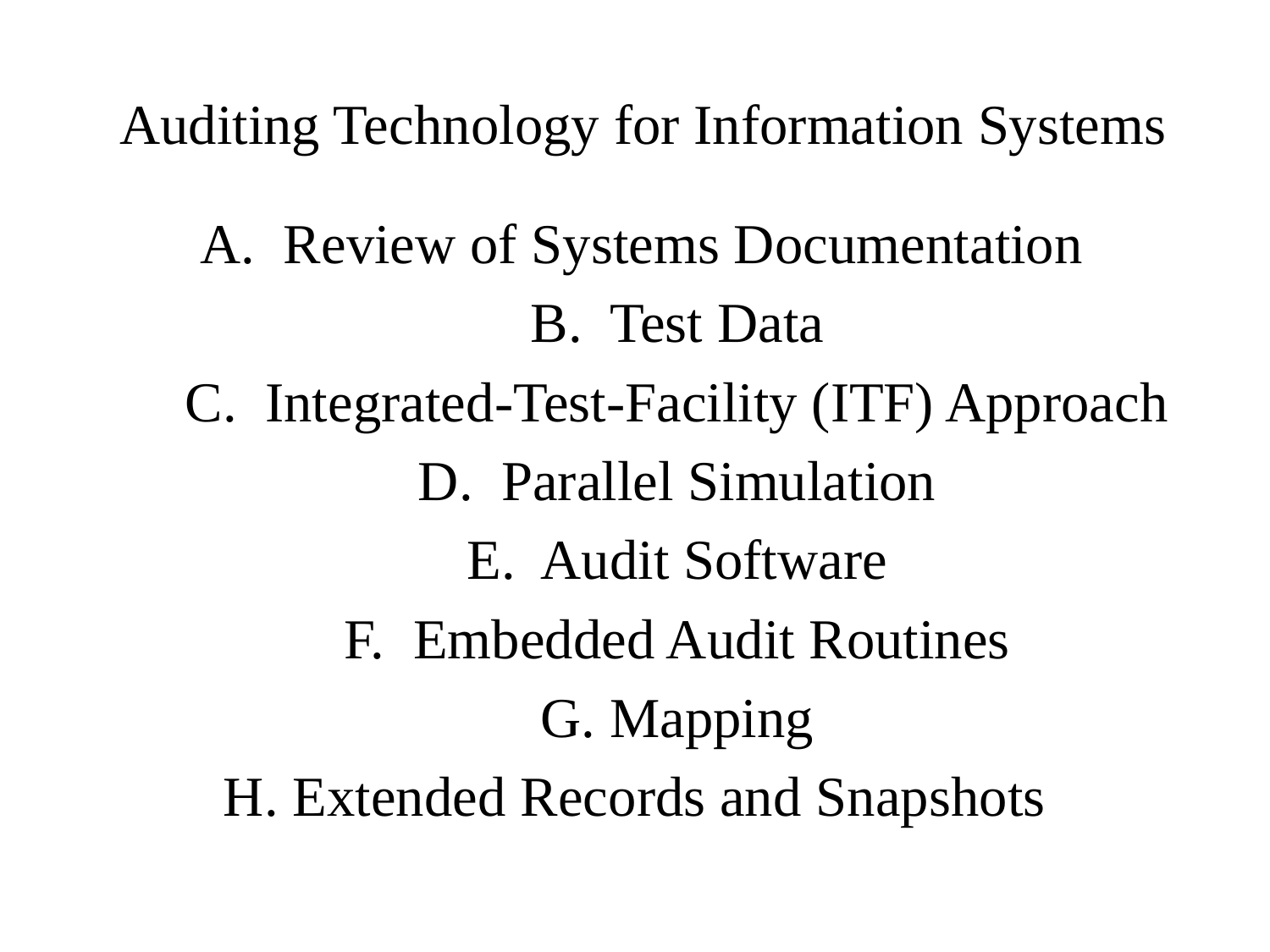

# Auditing Technology for Information Systems
 A.  Review of Systems Documentation
      B.  Test Data
      C.  Integrated-Test-Facility (ITF) Approach
      D.  Parallel Simulation
      E.  Audit Software
      F.  Embedded Audit Routines
      G. Mapping
H. Extended Records and Snapshots